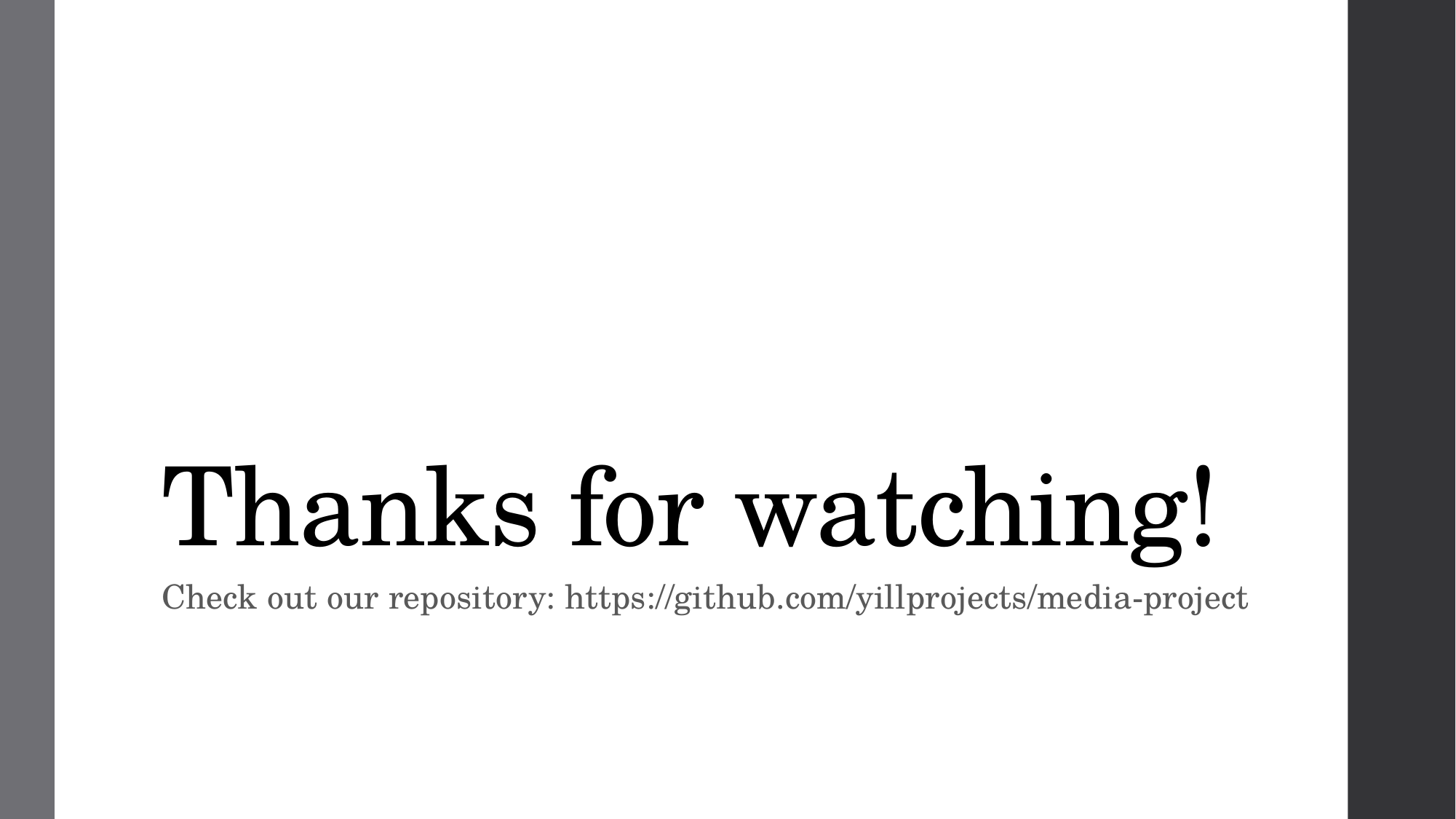

# Thanks for watching!
Check out our repository: https://github.com/yillprojects/media-project